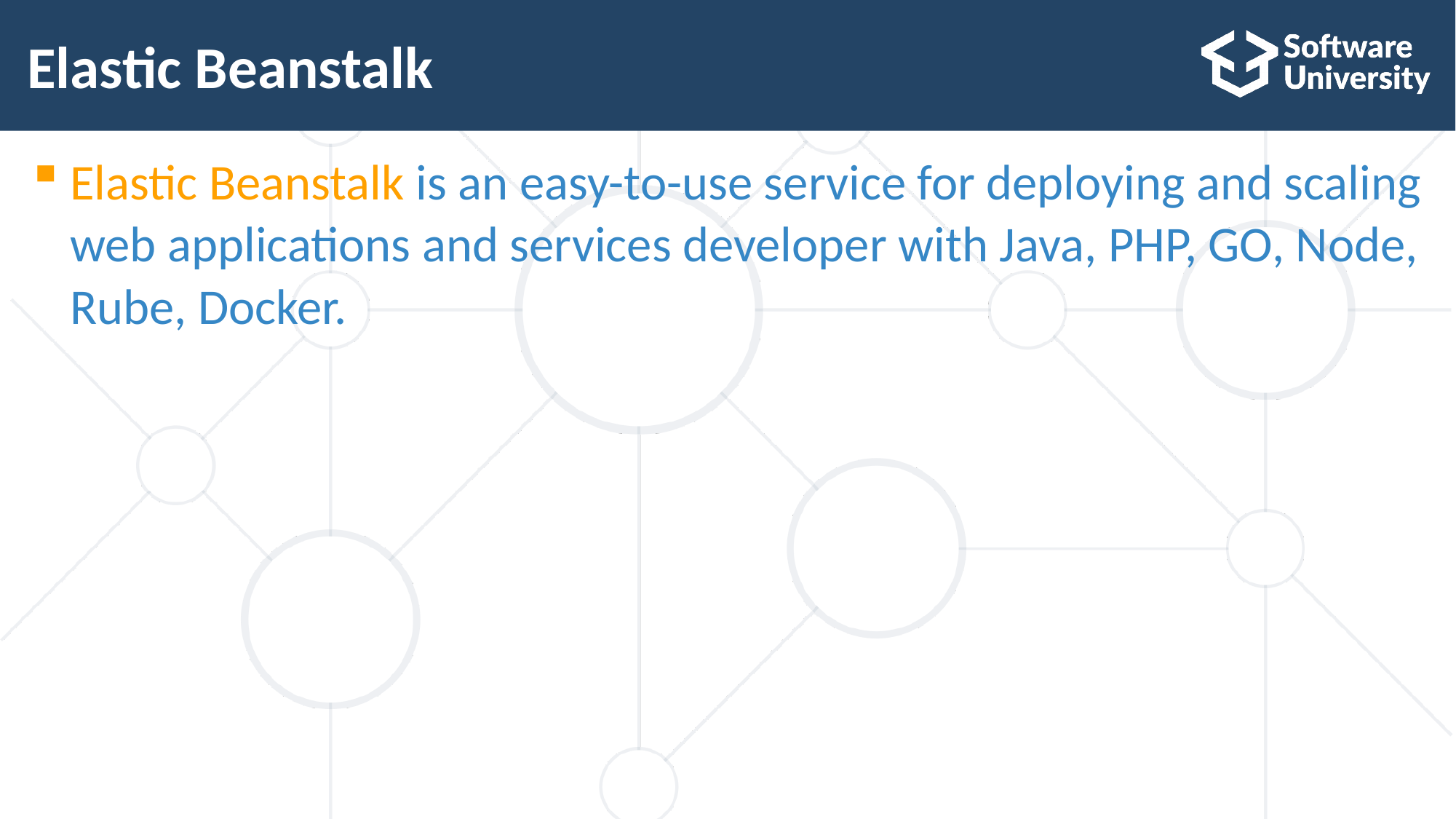

# Elastic Beanstalk
Elastic Beanstalk is an easy-to-use service for deploying and scaling web applications and services developer with Java, PHP, GO, Node, Rube, Docker.
15